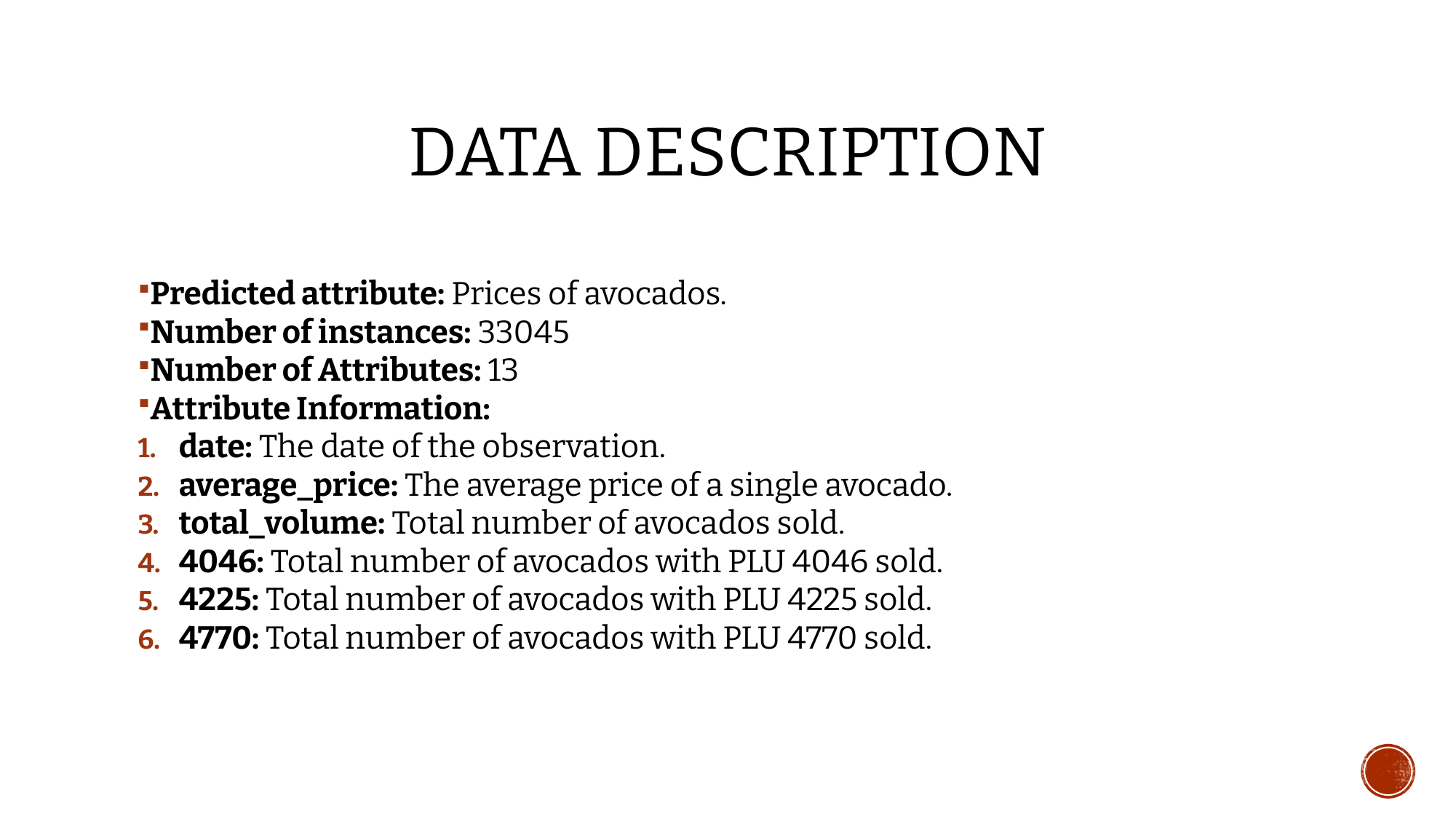

# Data Description
Predicted attribute: Prices of avocados.
Number of instances: 33045
Number of Attributes: 13
Attribute Information:
date: The date of the observation.
average_price: The average price of a single avocado.
total_volume: Total number of avocados sold.
4046: Total number of avocados with PLU 4046 sold.
4225: Total number of avocados with PLU 4225 sold.
4770: Total number of avocados with PLU 4770 sold.